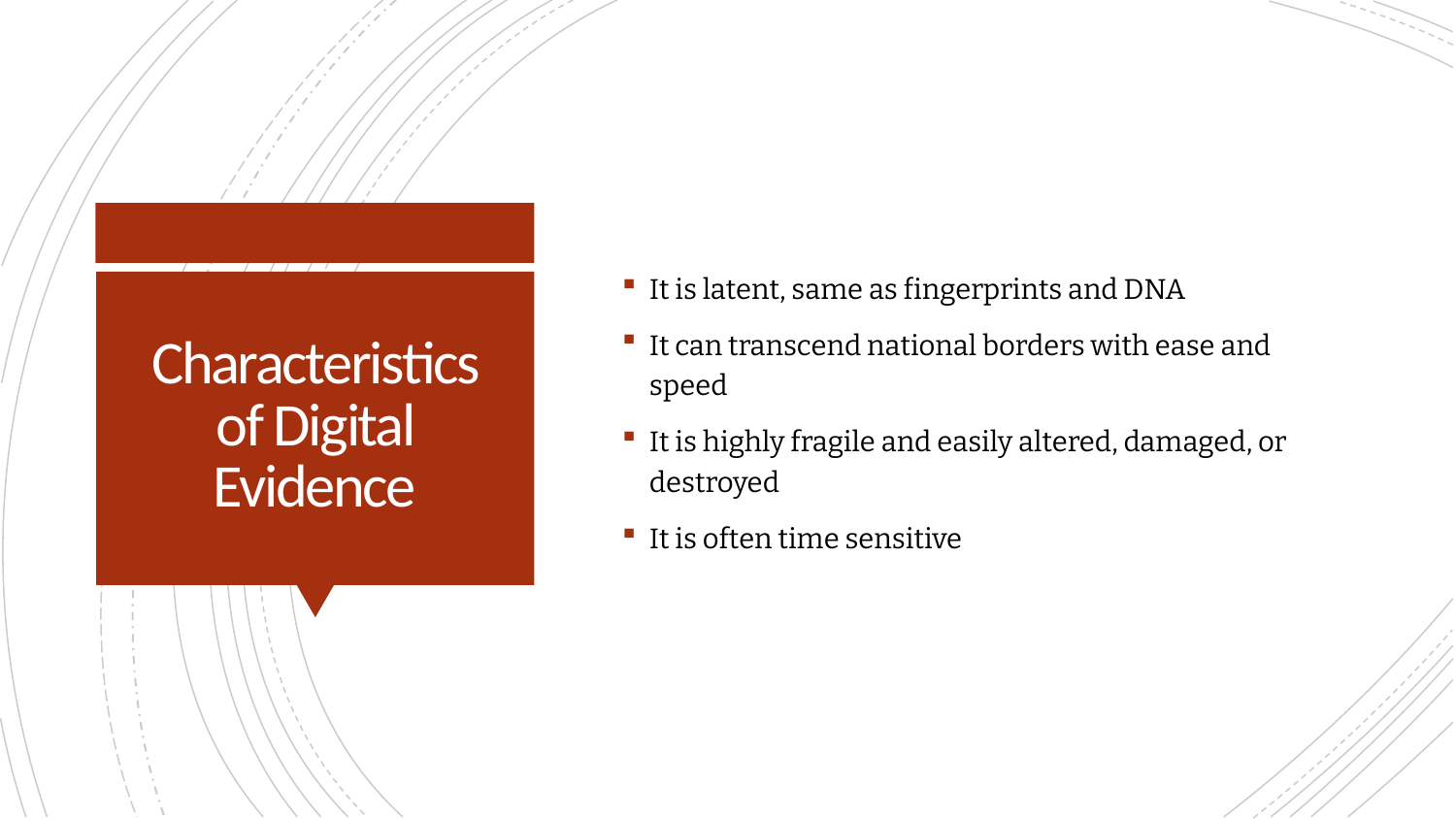

It is latent, same as fingerprints and DNA
It can transcend national borders with ease and speed
It is highly fragile and easily altered, damaged, or destroyed
It is often time sensitive
# Characteristics of Digital Evidence